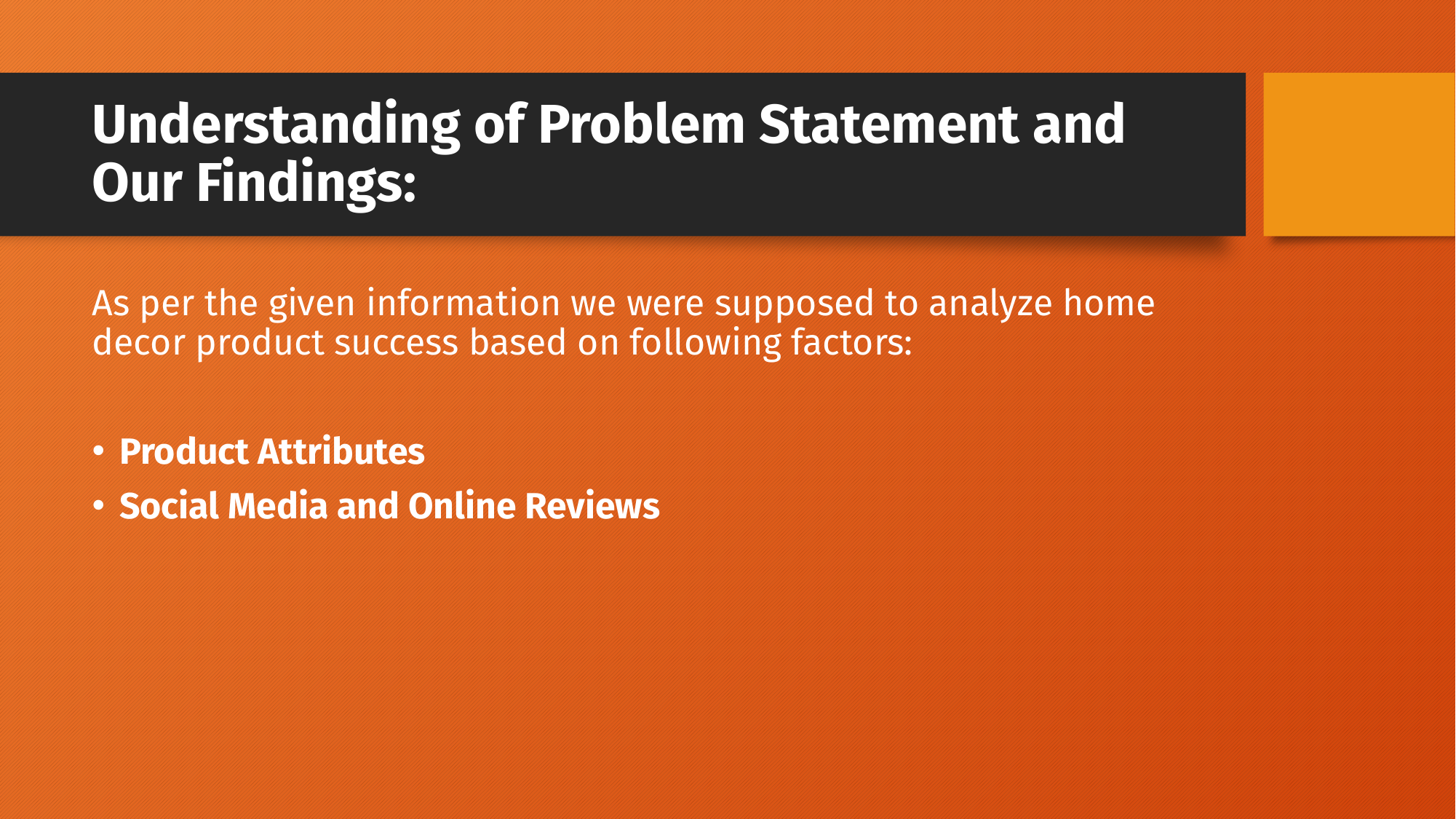

# Understanding of Problem Statement and Our Findings:
As per the given information we were supposed to analyze home decor product success based on following factors:

Product Attributes
Social Media and Online Reviews